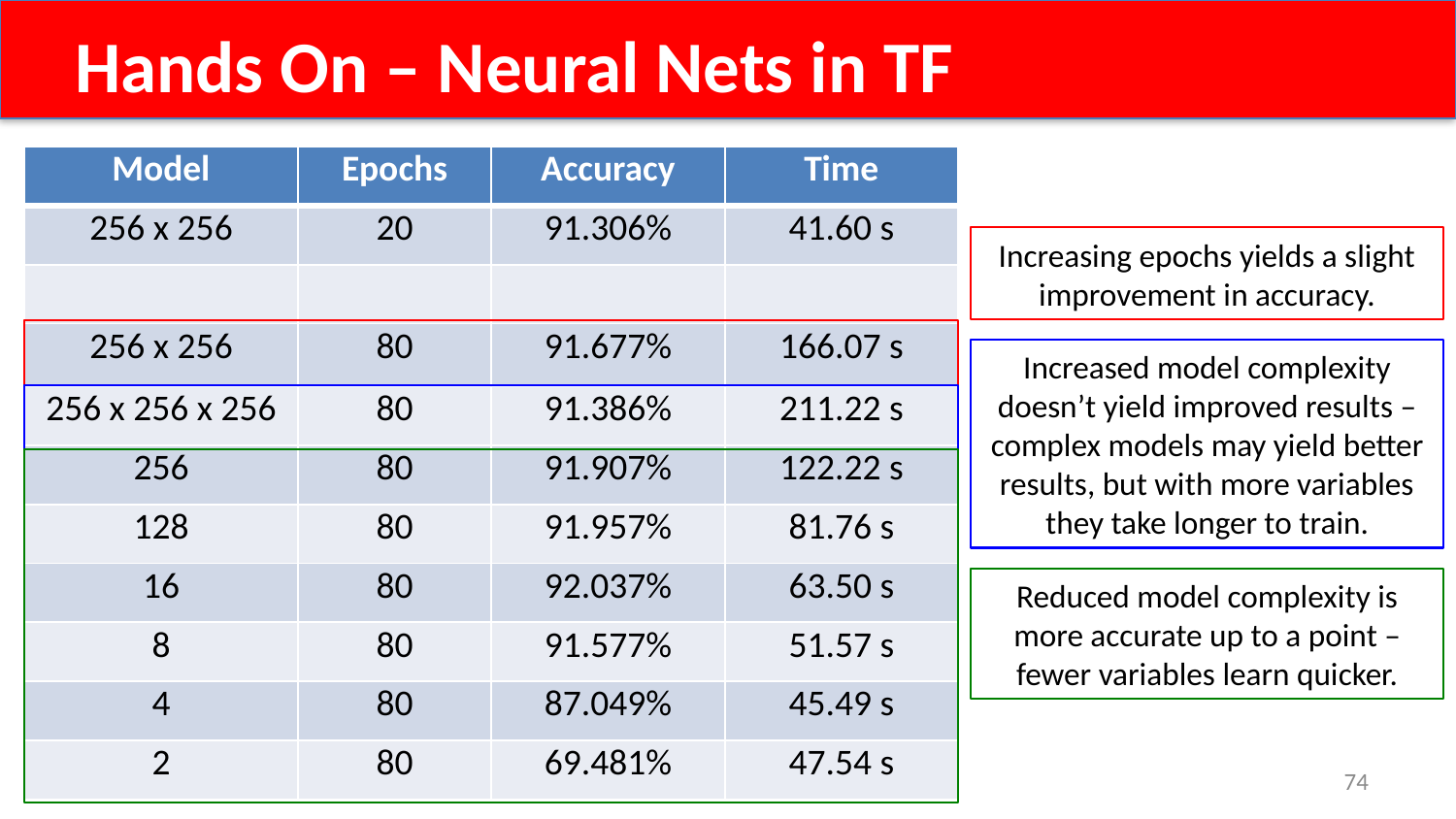

Hands On – Neural Nets in TF
| Model | Epochs | Accuracy | Time |
| --- | --- | --- | --- |
| 256 x 256 | 20 | 91.306% | 41.60 s |
|  |  |  |  |
| 256 x 256 | 80 | 91.677% | 166.07 s |
| 256 x 256 x 256 | 80 | 91.386% | 211.22 s |
| 256 | 80 | 91.907% | 122.22 s |
| 128 | 80 | 91.957% | 81.76 s |
| 16 | 80 | 92.037% | 63.50 s |
| 8 | 80 | 91.577% | 51.57 s |
| 4 | 80 | 87.049% | 45.49 s |
| 2 | 80 | 69.481% | 47.54 s |
Increasing epochs yields a slight improvement in accuracy.

Increased model complexity doesn’t yield improved results – complex models may yield better results, but with more variables they take longer to train.

Reduced model complexity is more accurate up to a point – fewer variables learn quicker.
74